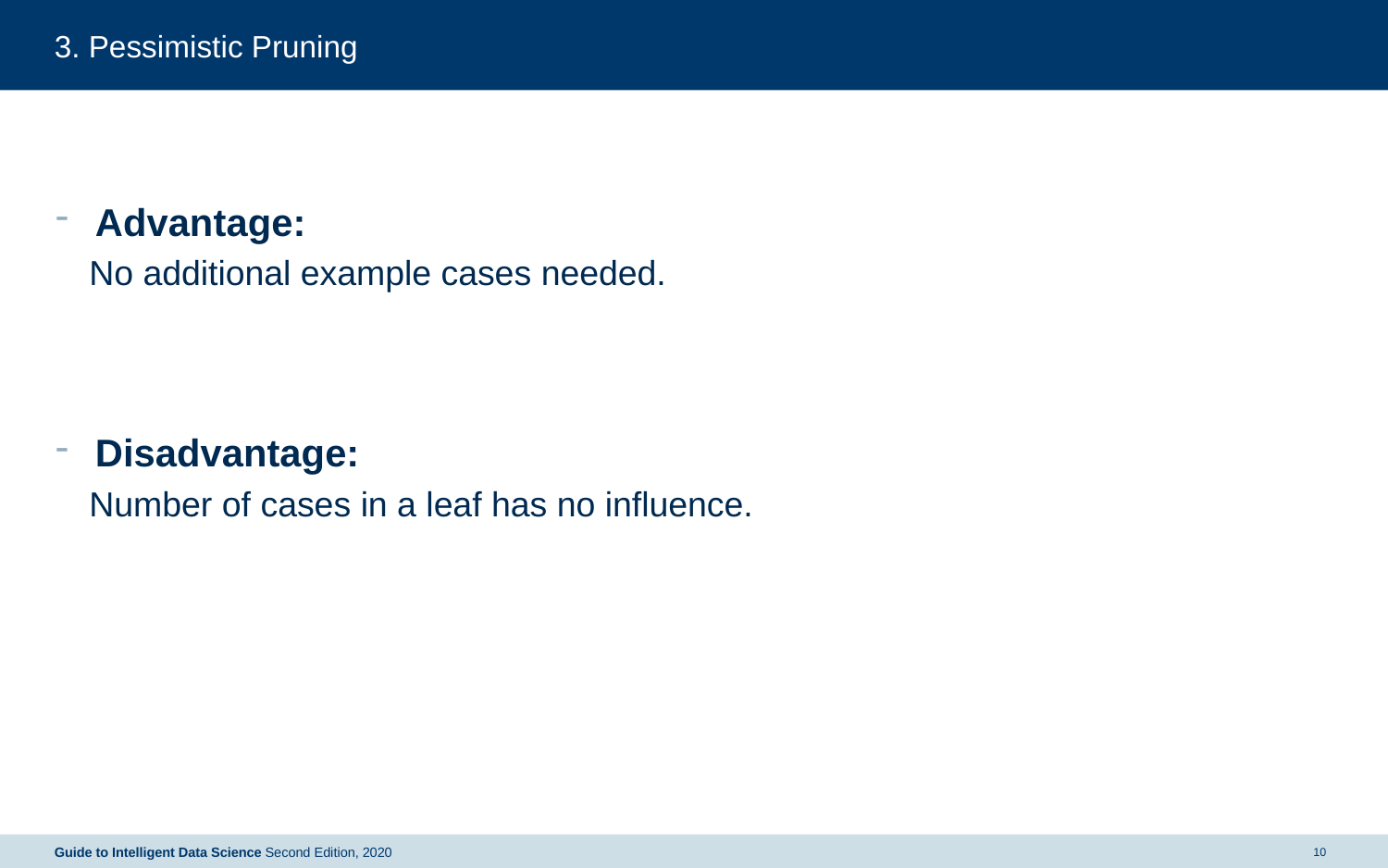

# 3. Pessimistic Pruning

Advantage:
No additional example cases needed.

Disadvantage:
Number of cases in a leaf has no influence.

Guide to Intelligent Data Science Second Edition, 2020
10